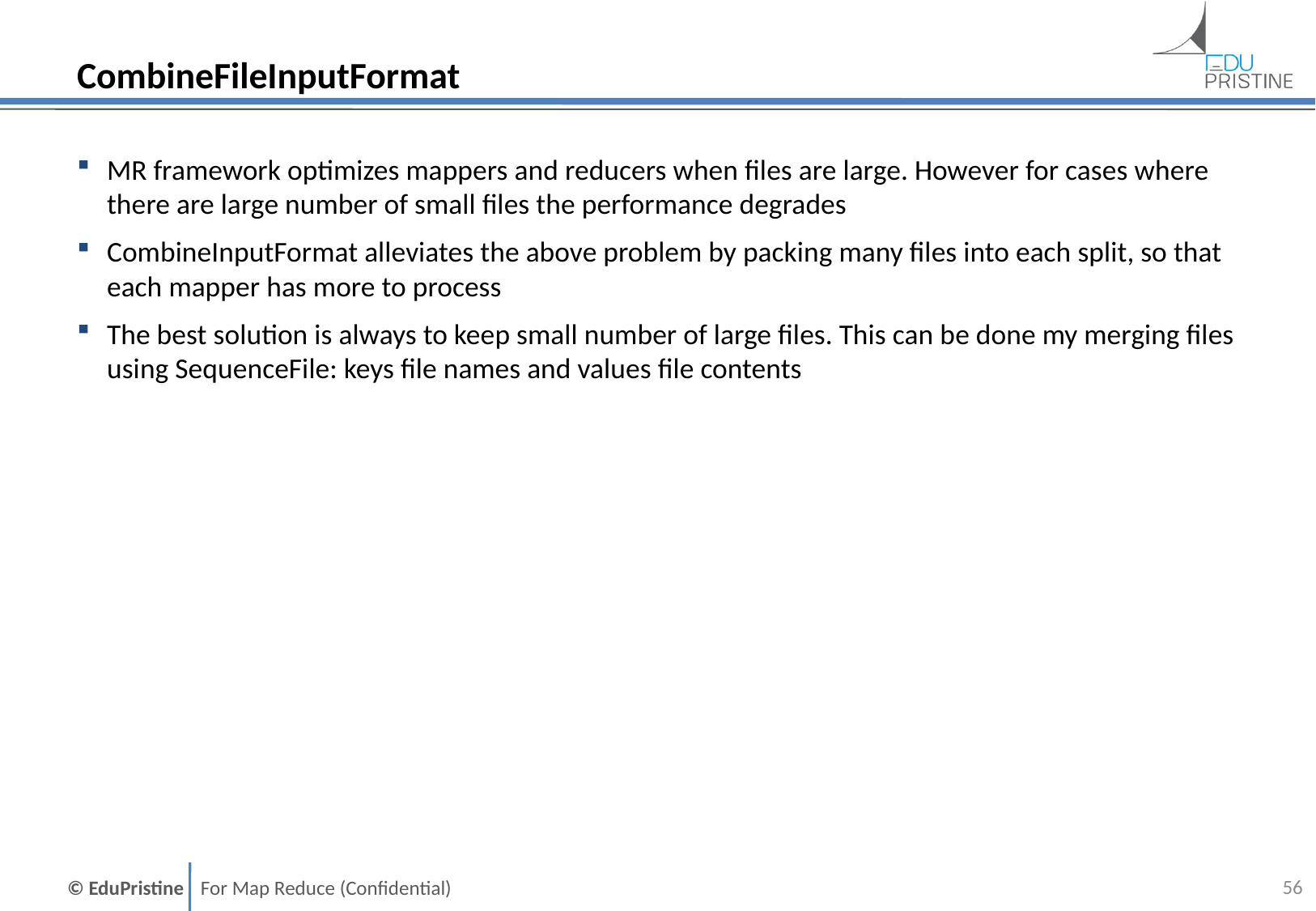

# CombineFileInputFormat
MR framework optimizes mappers and reducers when files are large. However for cases where there are large number of small files the performance degrades
CombineInputFormat alleviates the above problem by packing many files into each split, so that each mapper has more to process
The best solution is always to keep small number of large files. This can be done my merging files using SequenceFile: keys file names and values file contents
56